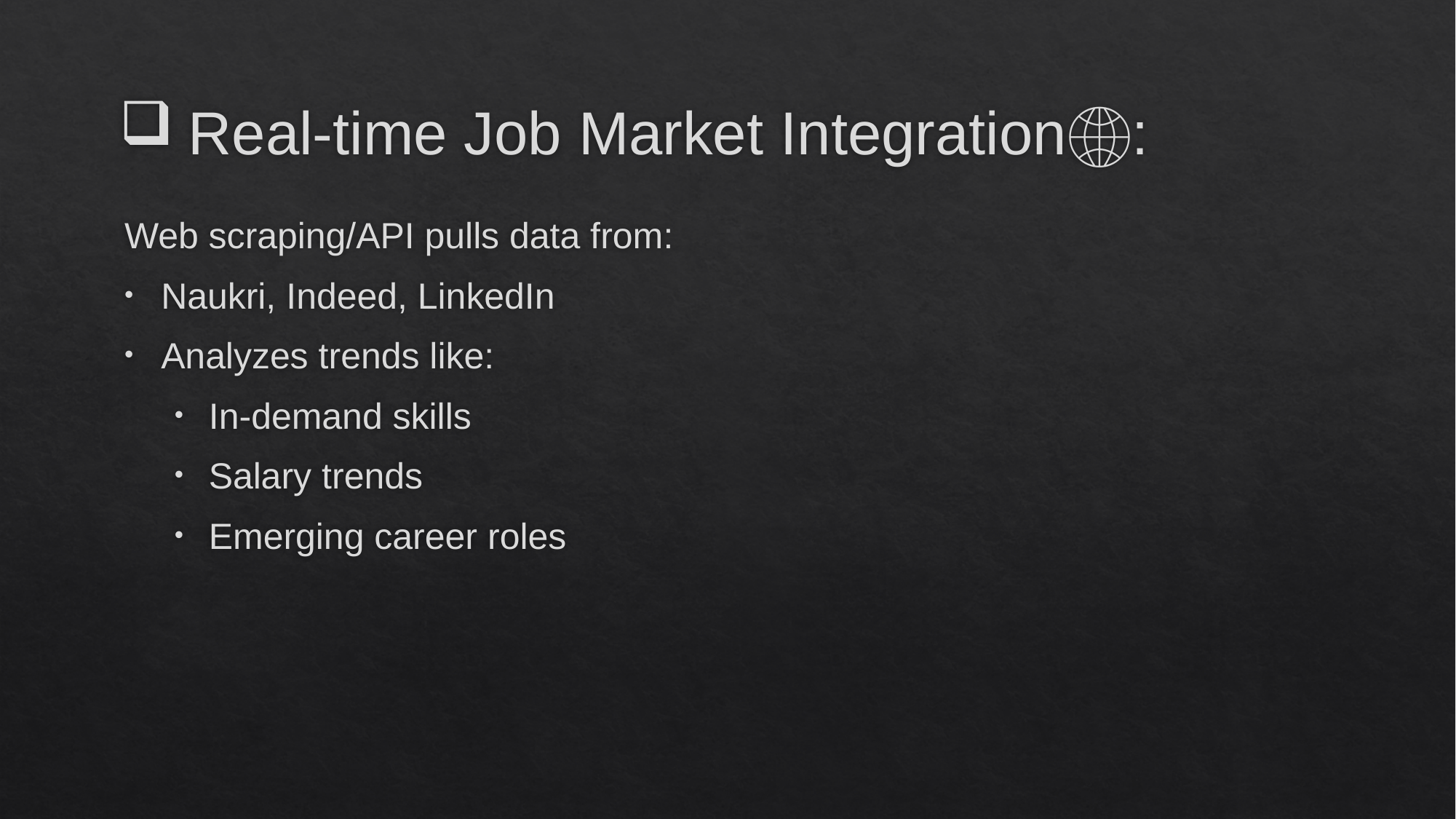

# Real-time Job Market Integration🌐:
Web scraping/API pulls data from:
Naukri, Indeed, LinkedIn
Analyzes trends like:
In-demand skills
Salary trends
Emerging career roles